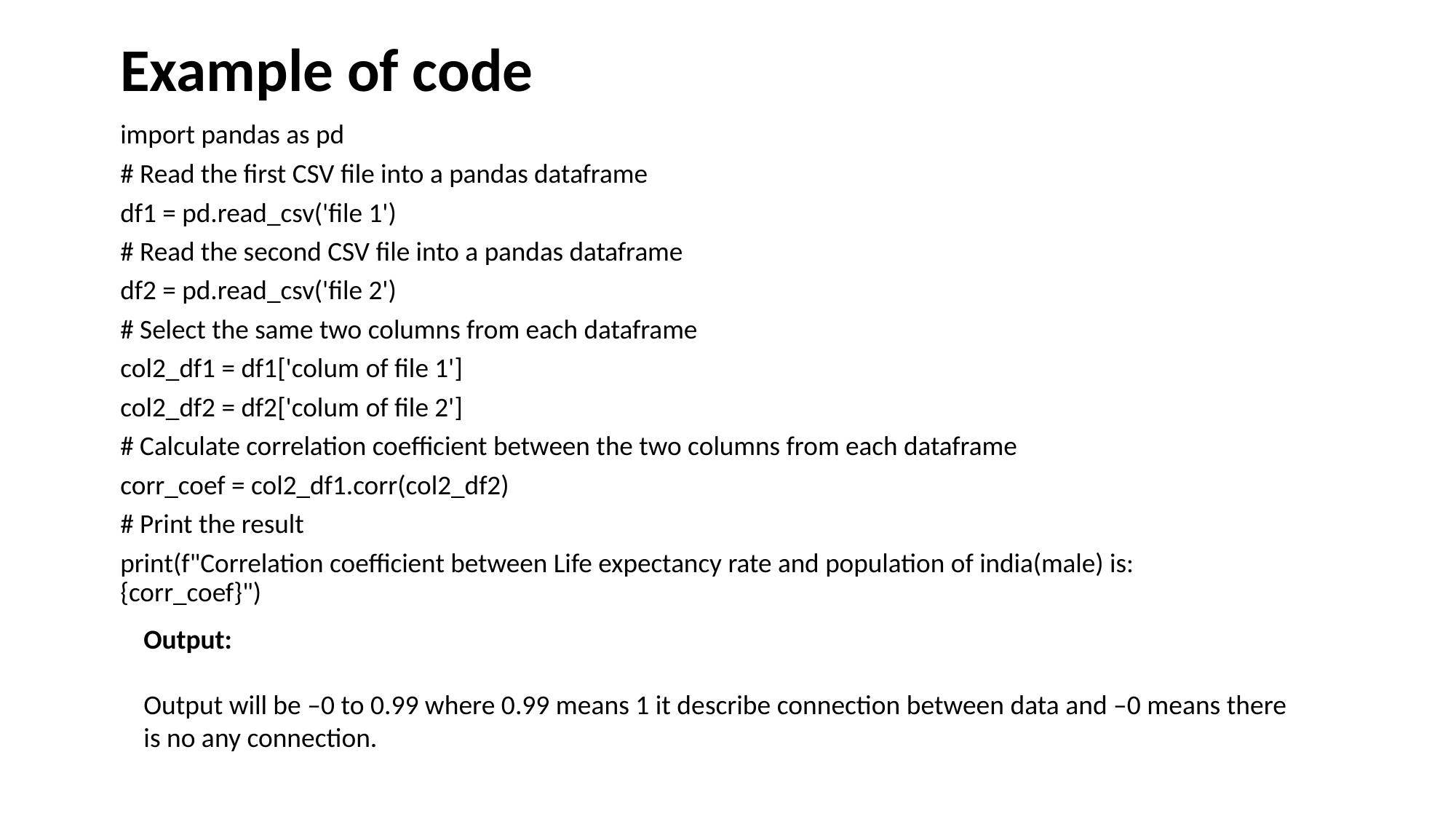

Example of code
import pandas as pd
# Read the first CSV file into a pandas dataframe
df1 = pd.read_csv('file 1')
# Read the second CSV file into a pandas dataframe
df2 = pd.read_csv('file 2')
# Select the same two columns from each dataframe
col2_df1 = df1['colum of file 1']
col2_df2 = df2['colum of file 2']
# Calculate correlation coefficient between the two columns from each dataframe
corr_coef = col2_df1.corr(col2_df2)
# Print the result
print(f"Correlation coefficient between Life expectancy rate and population of india(male) is: {corr_coef}")
Output:

Output will be –0 to 0.99 where 0.99 means 1 it describe connection between data and –0 means there is no any connection.